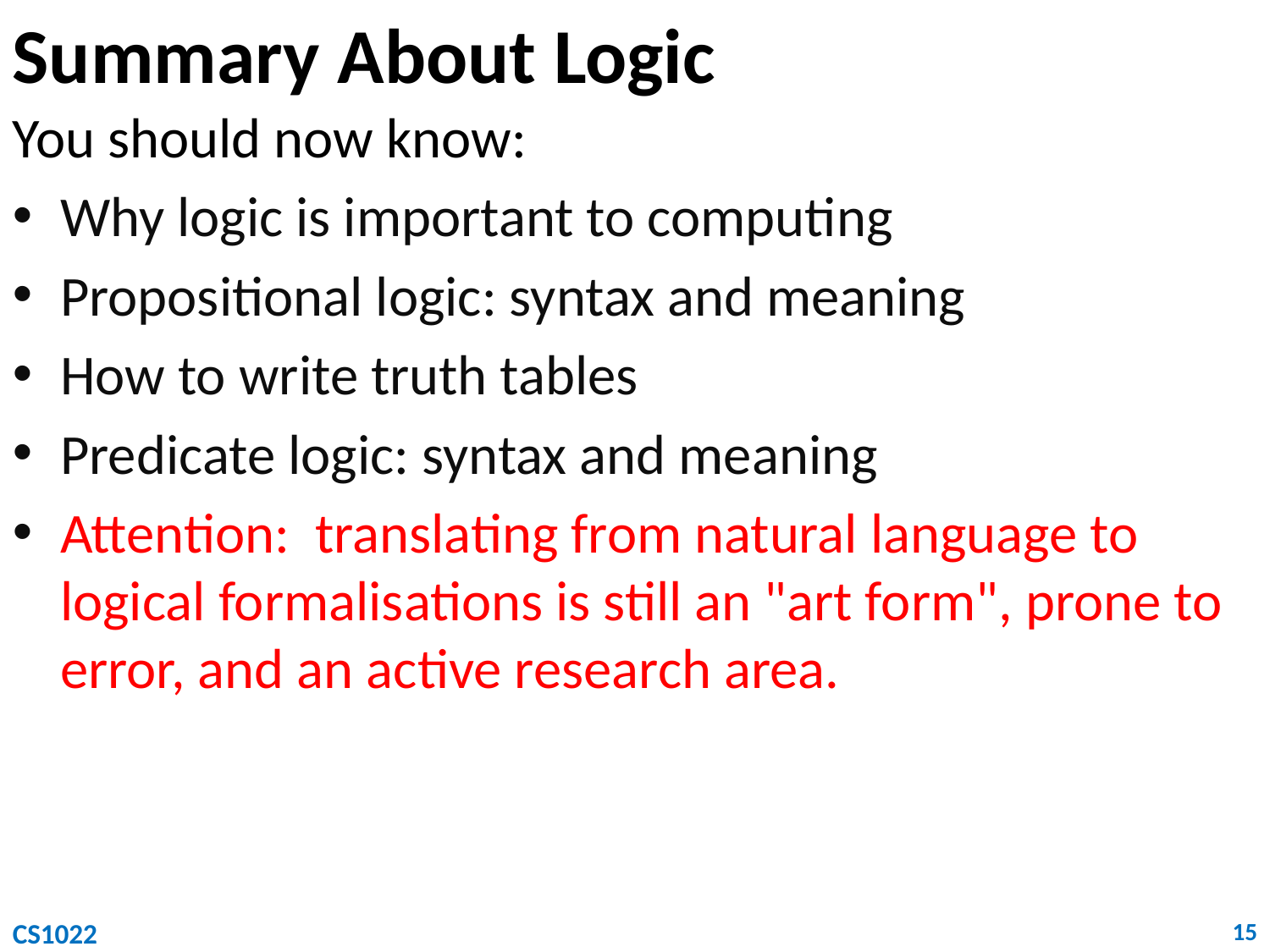

# Summary About Logic
You should now know:
Why logic is important to computing
Propositional logic: syntax and meaning
How to write truth tables
Predicate logic: syntax and meaning
Attention:  translating from natural language to logical formalisations is still an "art form", prone to error, and an active research area.

CS1022
15